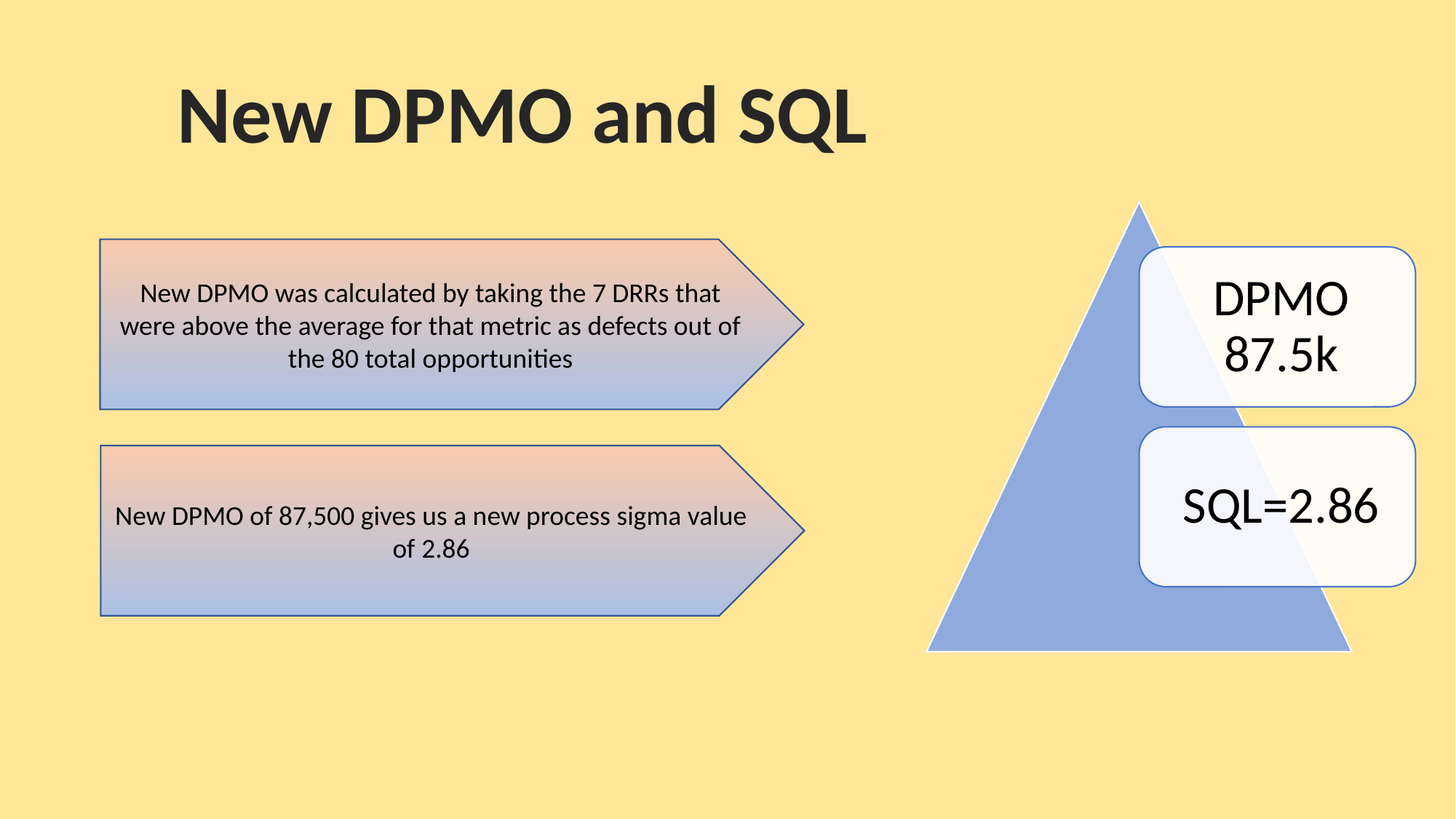

New DPMO and SQL
DPMO 87.5k
SQL=2.86
New DPMO was calculated by taking the 7 DRRs that were above the average for that metric as defects out of the 80 total opportunities
New DPMO of 87,500 gives us a new process sigma value of 2.86